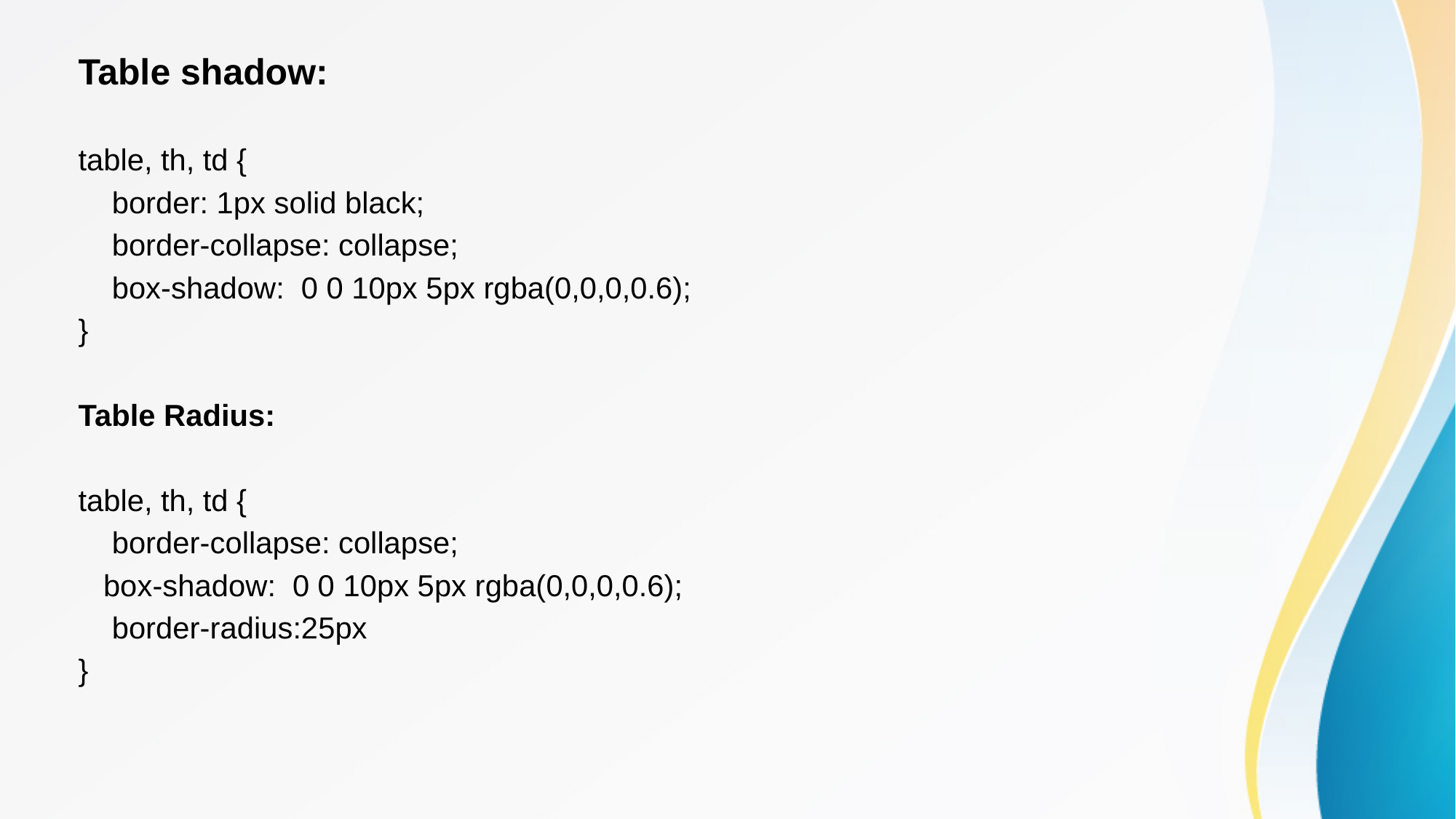

Table shadow:

table, th, td {
    border: 1px solid black;
    border-collapse: collapse;
    box-shadow:  0 0 10px 5px rgba(0,0,0,0.6);
}

Table Radius:

table, th, td {
    border-collapse: collapse;
   box-shadow:  0 0 10px 5px rgba(0,0,0,0.6);
    border-radius:25px
}